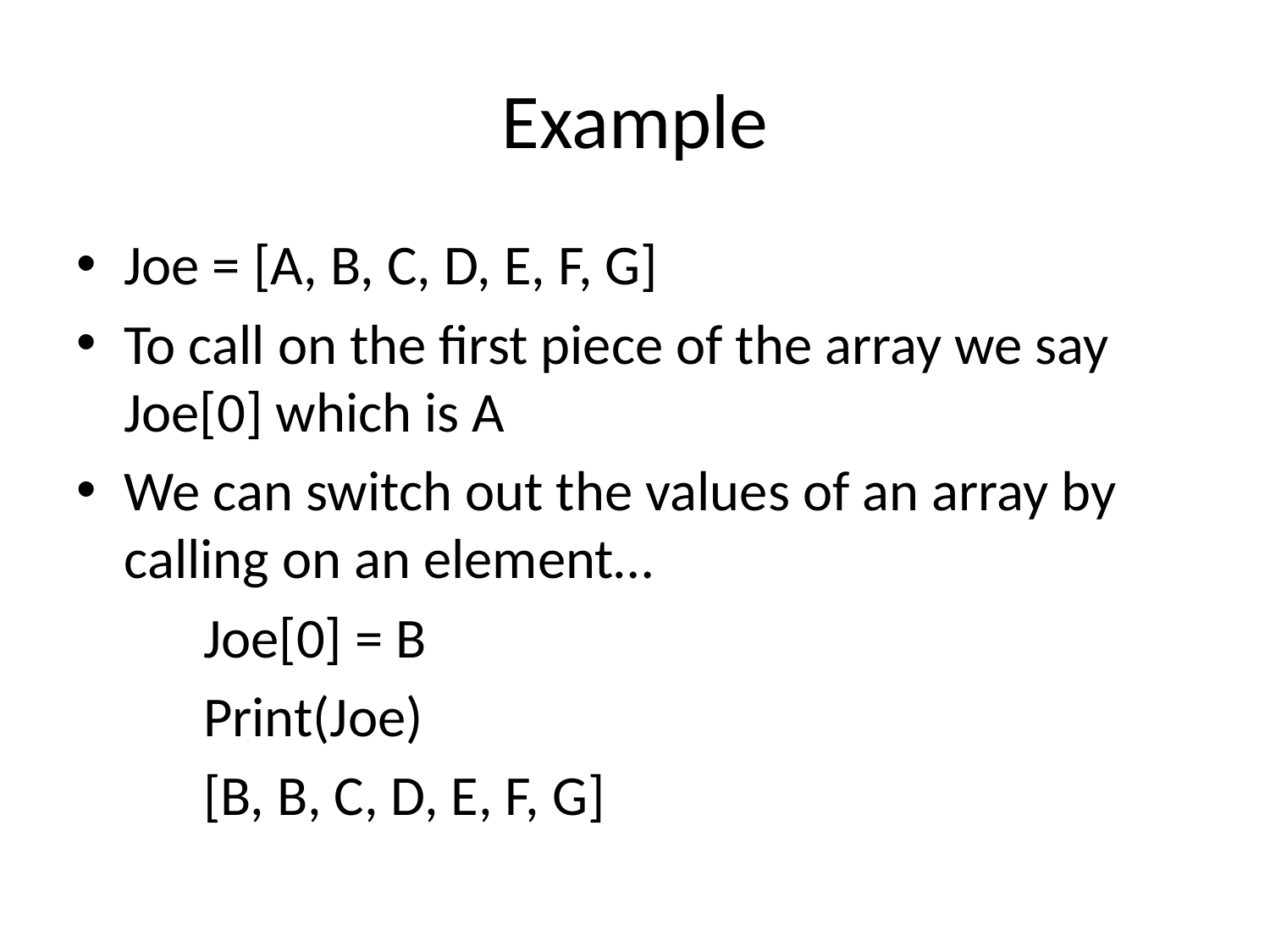

# Example
Joe = [A, B, C, D, E, F, G]
To call on the first piece of the array we say Joe[0] which is A
We can switch out the values of an array by calling on an element…
	Joe[0] = B
	Print(Joe)
	[B, B, C, D, E, F, G]